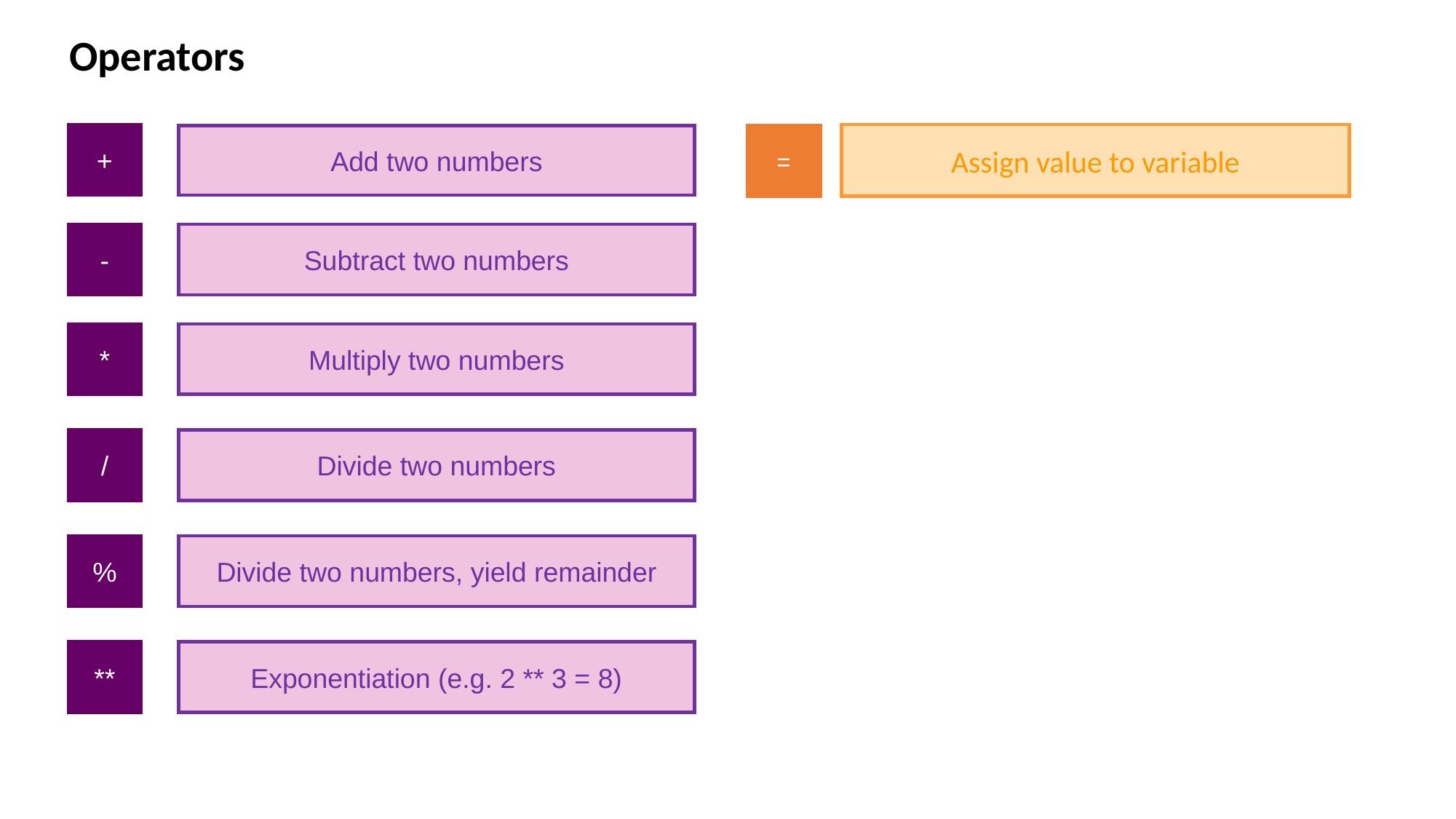

Operators
+
Assign value to variable
Add two numbers
=
-
Subtract two numbers
*
Multiply two numbers
/
Divide two numbers
%
Divide two numbers, yield remainder
**
Exponentiation (e.g. 2 ** 3 = 8)